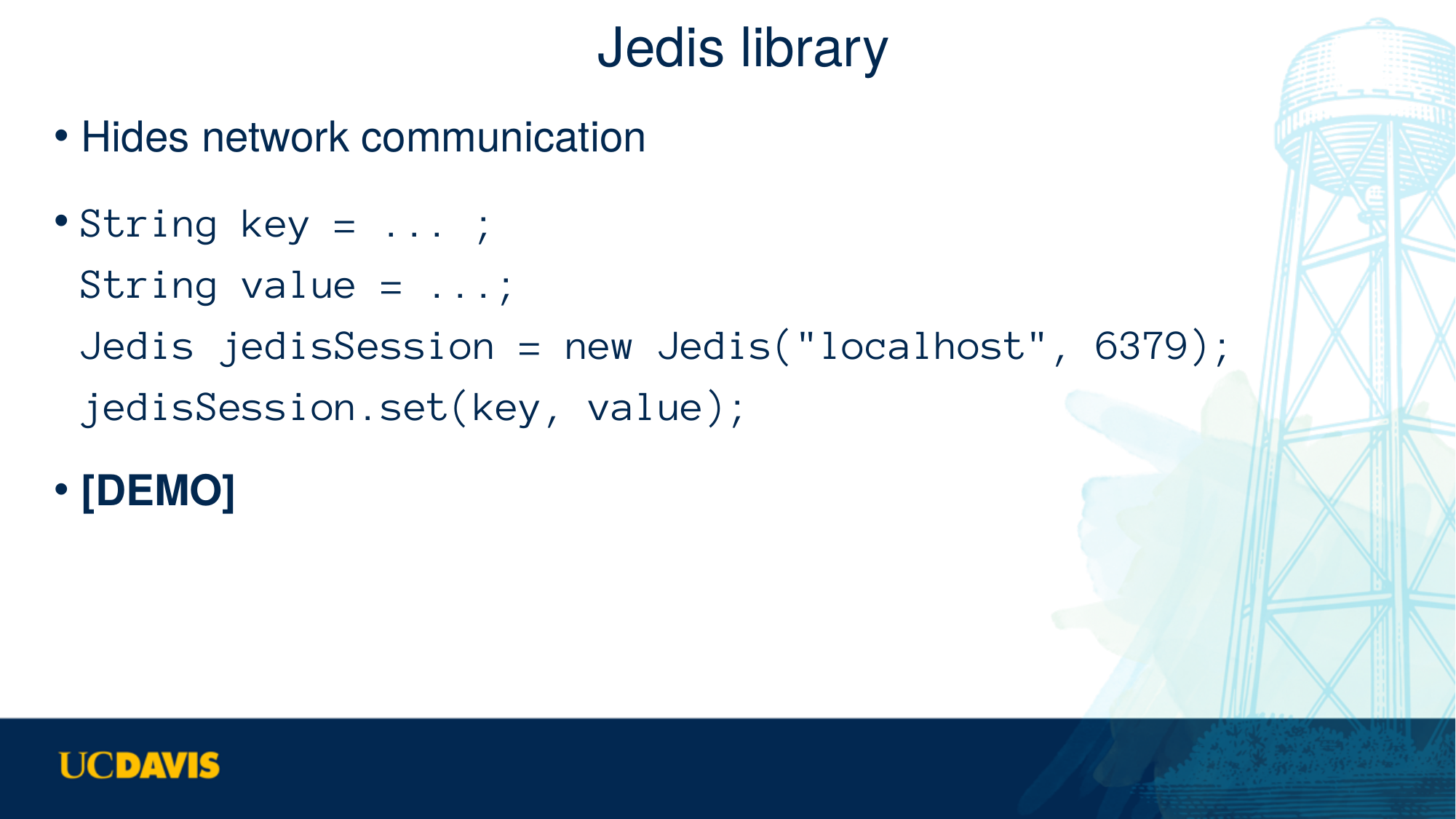

# Jedis library
Hides network communication
String key = ... ;
String value = ...;
Jedis jedisSession = new Jedis("localhost", 6379); jedisSession.set(key, value);
[DEMO]